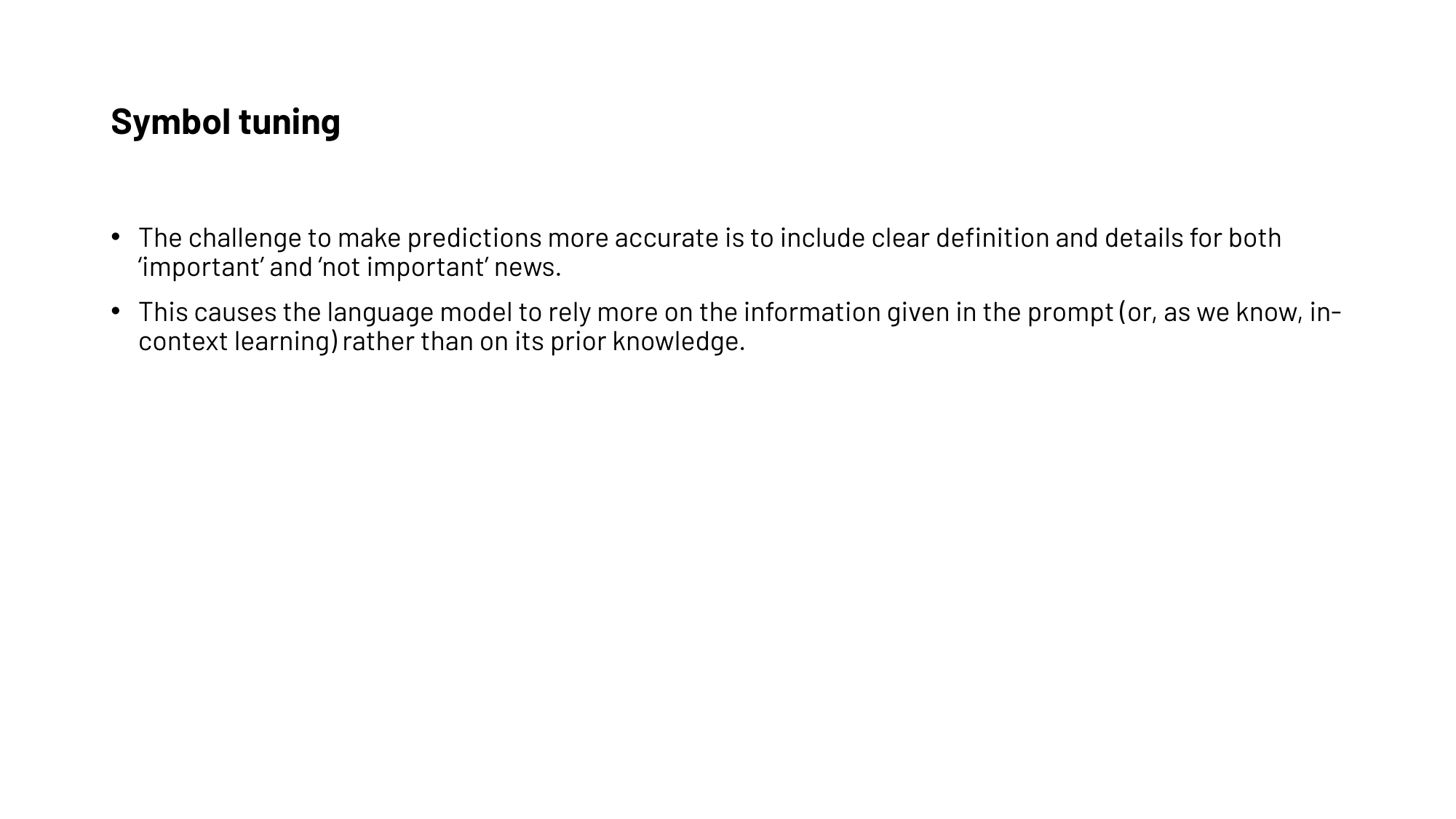

# Symbol tuning
The challenge to make predictions more accurate is to include clear definition and details for both ‘important’ and ‘not important’ news.
This causes the language model to rely more on the information given in the prompt (or, as we know, in-context learning) rather than on its prior knowledge.